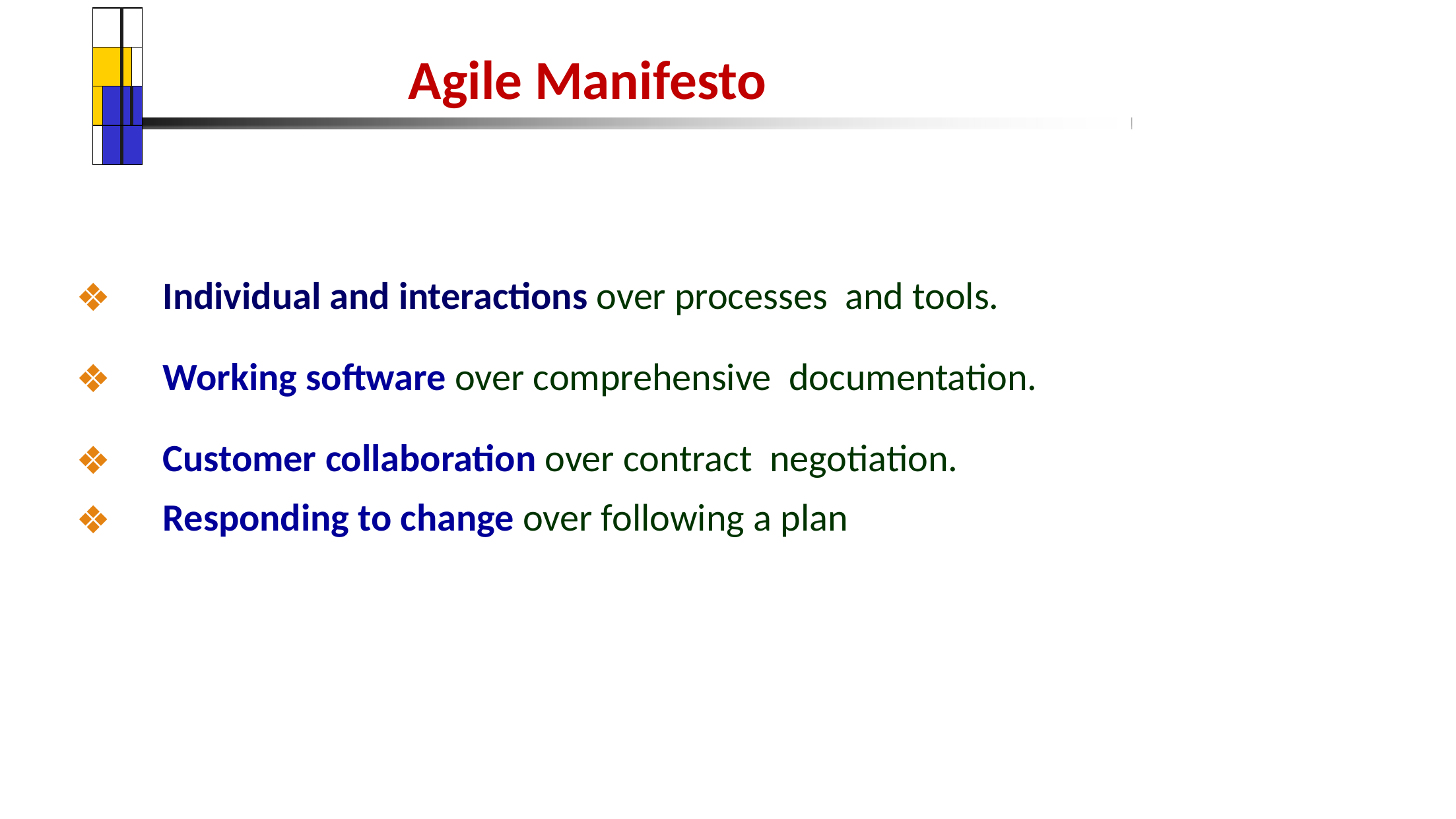

|  |  |  |  |
| --- | --- | --- | --- |
|  |  |  |  |
|  |  |  |  |
|  |  |  |  |
# Agile Manifesto

Individual and interactions over processes  and tools.
Working software over comprehensive  documentation.
Customer collaboration over contract  negotiation.
Responding to change over following a plan